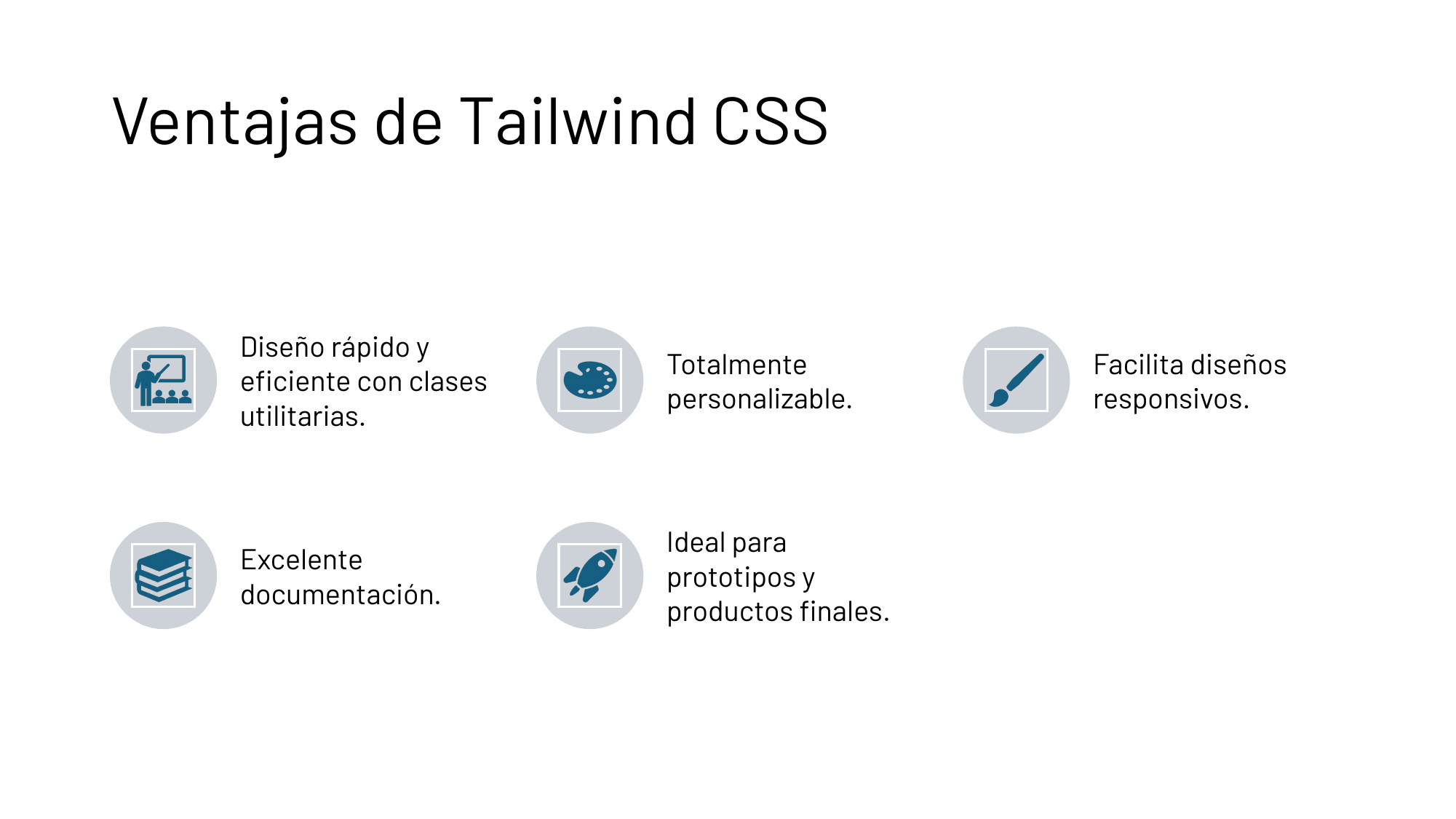

# Ventajas de Tailwind CSS
Diseño rápido y eficiente con clases utilitarias.
Totalmente personalizable.
Facilita diseños responsivos.
Excelente documentación.
Ideal para prototipos y productos finales.